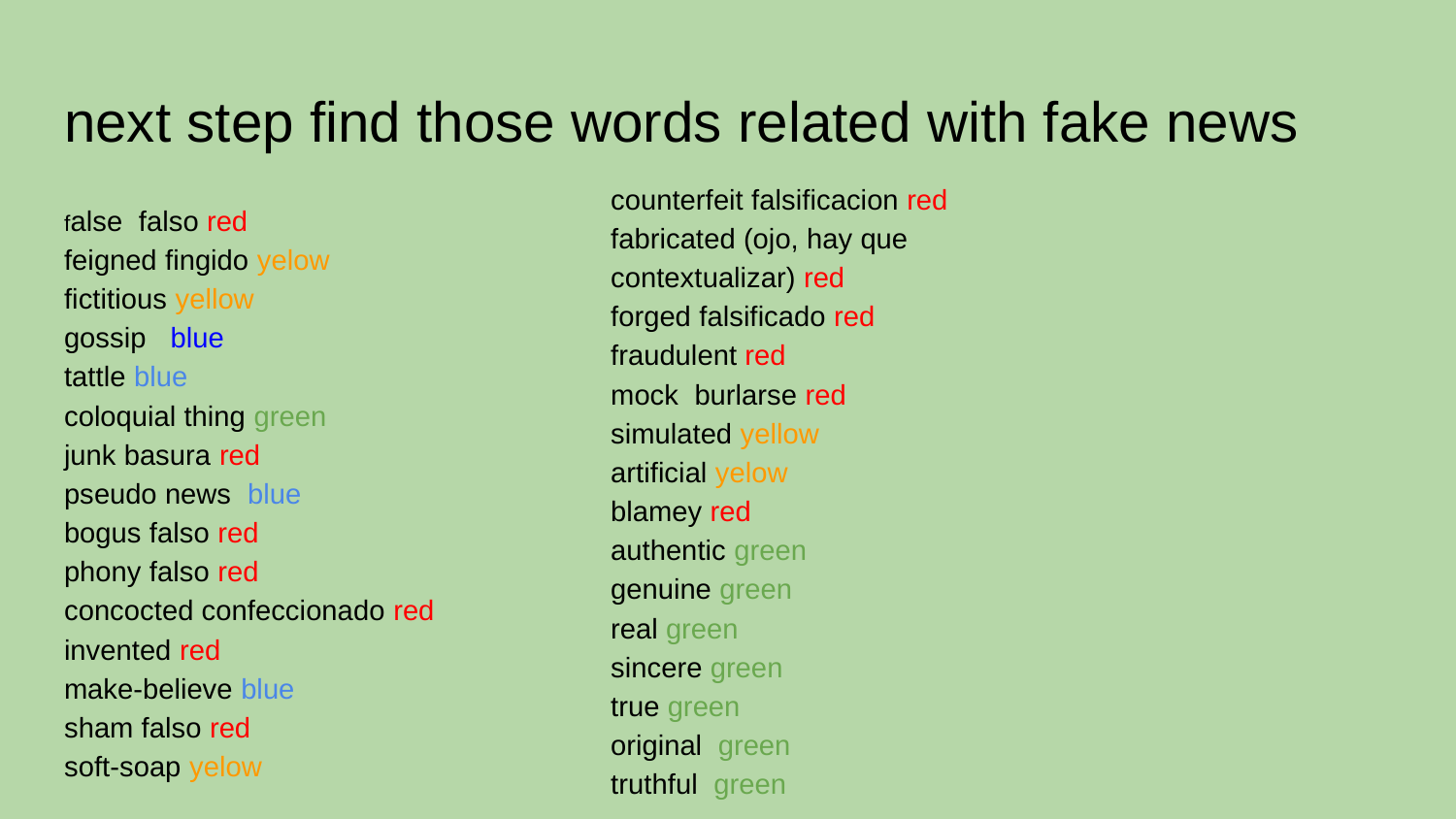

next step find those words related with fake news
counterfeit falsificacion red
fabricated (ojo, hay que contextualizar) red
forged falsificado red
fraudulent red
mock  burlarse red
simulated yellow
artificial yelow
blamey red
authentic green
genuine green
real green
sincere green
true green
original  green
truthful  green
false  falso red
feigned fingido yelow
fictitious yellow
gossip   blue
tattle blue
coloquial thing green
junk basura red
pseudo news  blue
bogus falso red
phony falso red
concocted confeccionado red
invented red
make-believe blue
sham falso red
soft-soap yelow